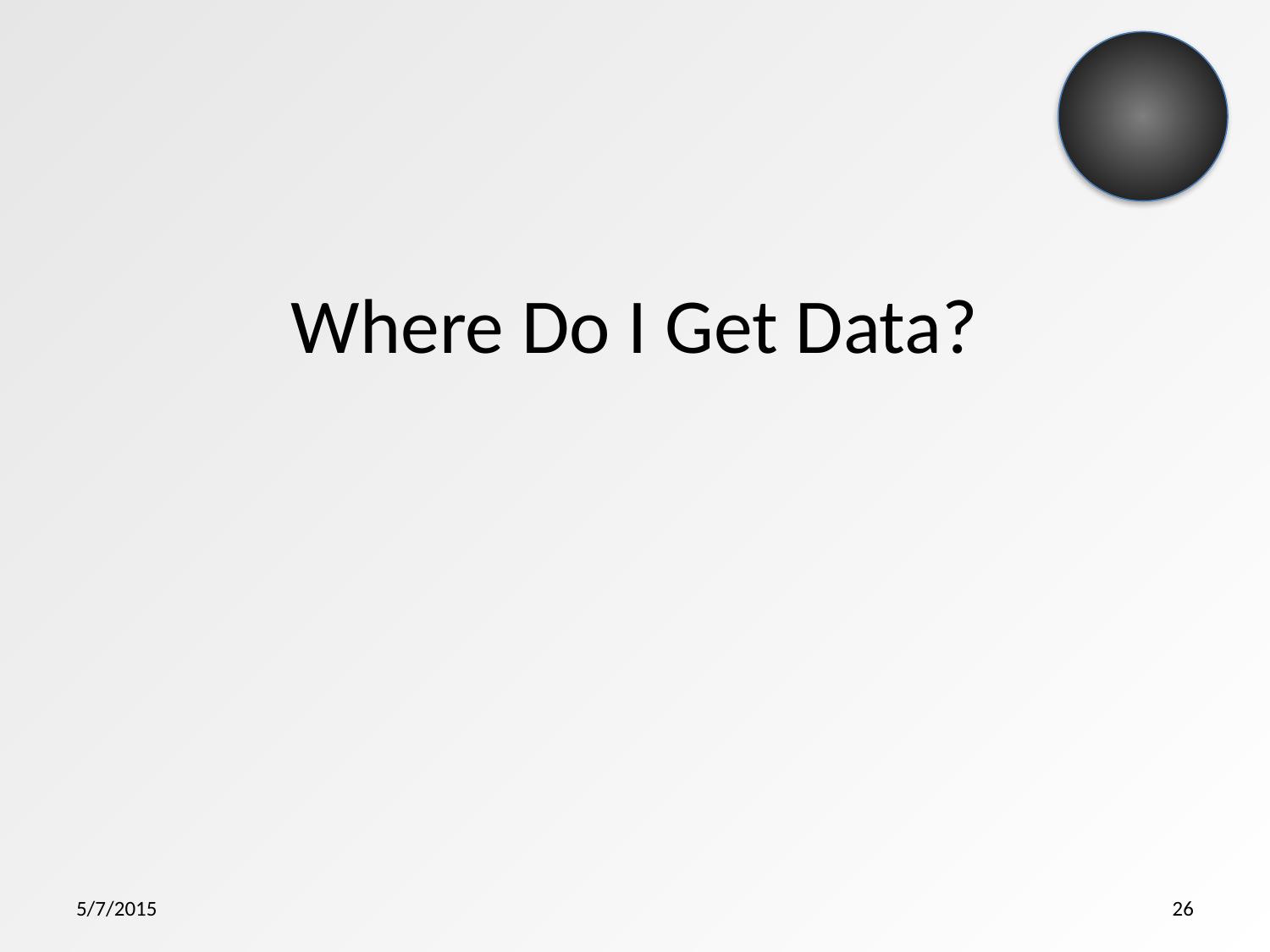

# Where Do I Get Data?
5/7/2015
26